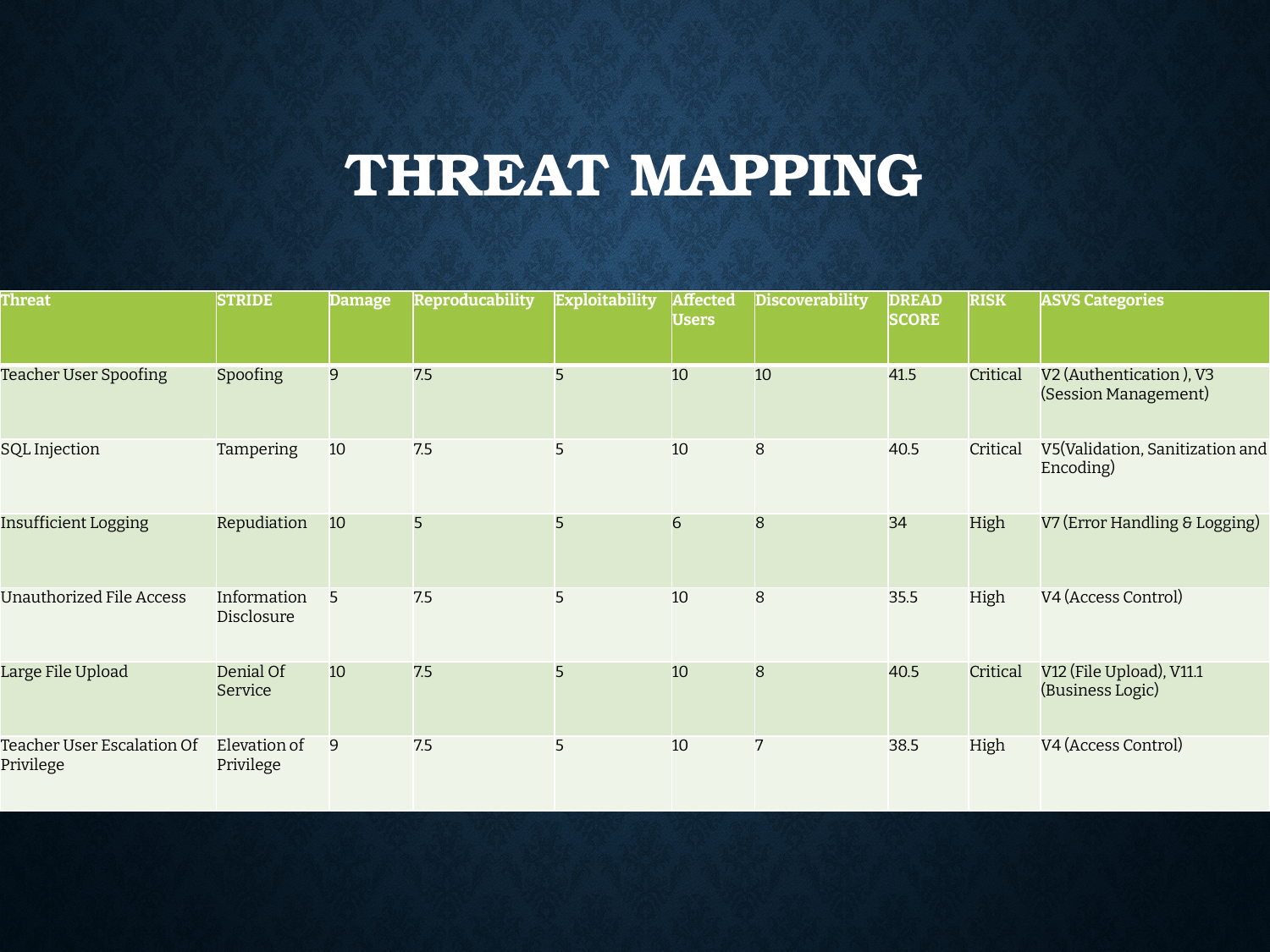

# THREAT MAPPING
| Threat | STRIDE | Damage | Reproducability | Exploitability | Affected Users | Discoverability | DREAD SCORE | RISK | ASVS Categories |
| --- | --- | --- | --- | --- | --- | --- | --- | --- | --- |
| Teacher User Spoofing | Spoofing | 9 | 7.5 | 5 | 10 | 10 | 41.5 | Critical | V2 (Authentication ), V3 (Session Management) |
| SQL Injection | Tampering | 10 | 7.5 | 5 | 10 | 8 | 40.5 | Critical | V5(Validation, Sanitization and Encoding) |
| Insufficient Logging | Repudiation | 10 | 5 | 5 | 6 | 8 | 34 | High | V7 (Error Handling & Logging) |
| Unauthorized File Access | Information Disclosure | 5 | 7.5 | 5 | 10 | 8 | 35.5 | High | V4 (Access Control) |
| Large File Upload | Denial Of Service | 10 | 7.5 | 5 | 10 | 8 | 40.5 | Critical | V12 (File Upload), V11.1 (Business Logic) |
| Teacher User Escalation Of Privilege | Elevation of Privilege | 9 | 7.5 | 5 | 10 | 7 | 38.5 | High | V4 (Access Control) |